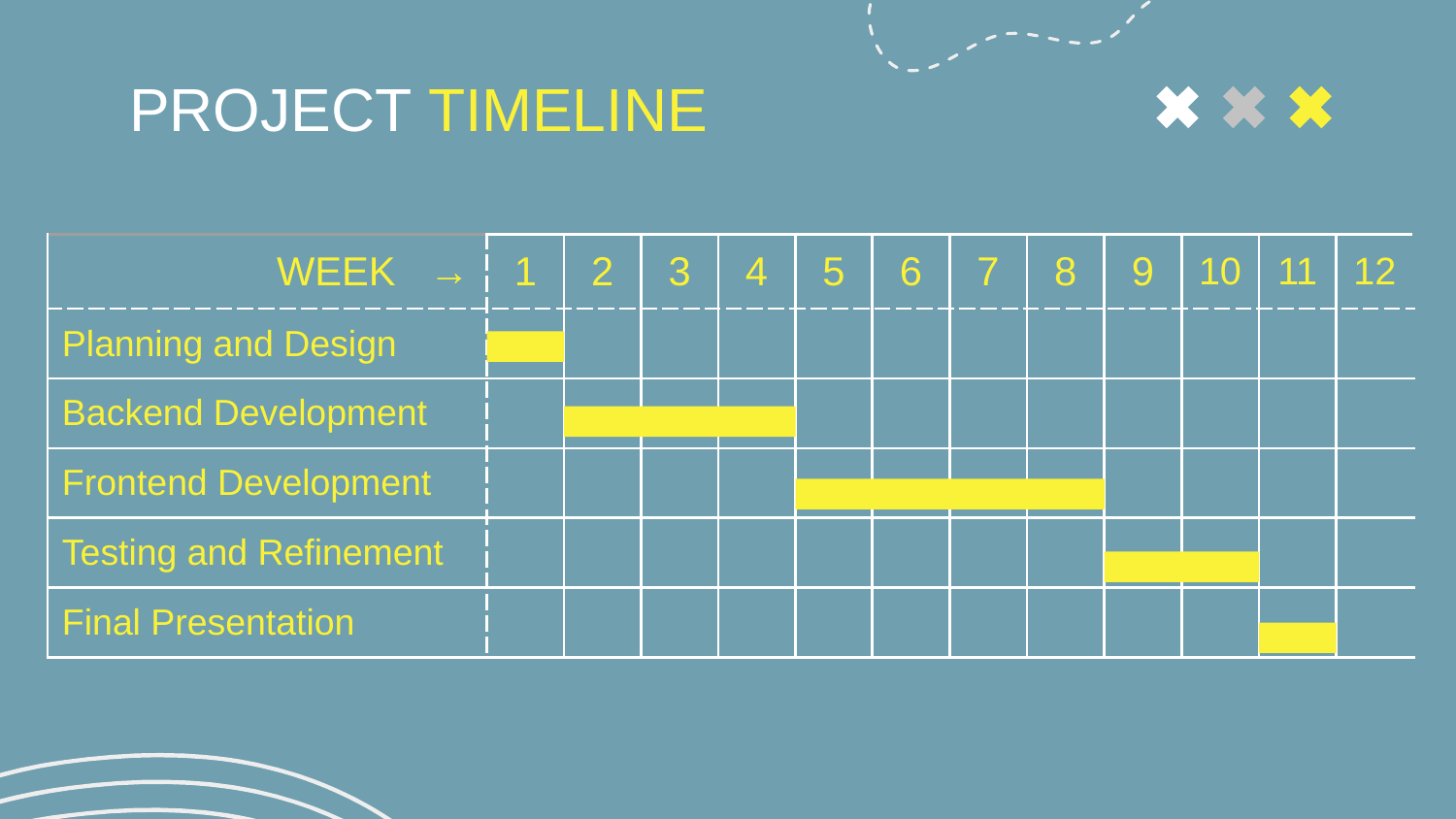

# PROJECT TIMELINE

| WEEK → | 1 | 2 | 3 | 4 | 5 | 6 | 7 | 8 | 9 | 10 | 11 | 12 |
| --- | --- | --- | --- | --- | --- | --- | --- | --- | --- | --- | --- | --- |
| Planning and Design |  |  |  |  |  |  |  |  |  |  |  |  |
| Backend Development |  |  |  |  |  |  |  |  |  |  |  |  |
| Frontend Development |  |  |  |  |  |  |  |  |  |  |  |  |
| Testing and Refinement |  |  |  |  |  |  |  |  |  |  |  |  |
| Final Presentation |  |  |  |  |  |  |  |  |  |  |  |  |